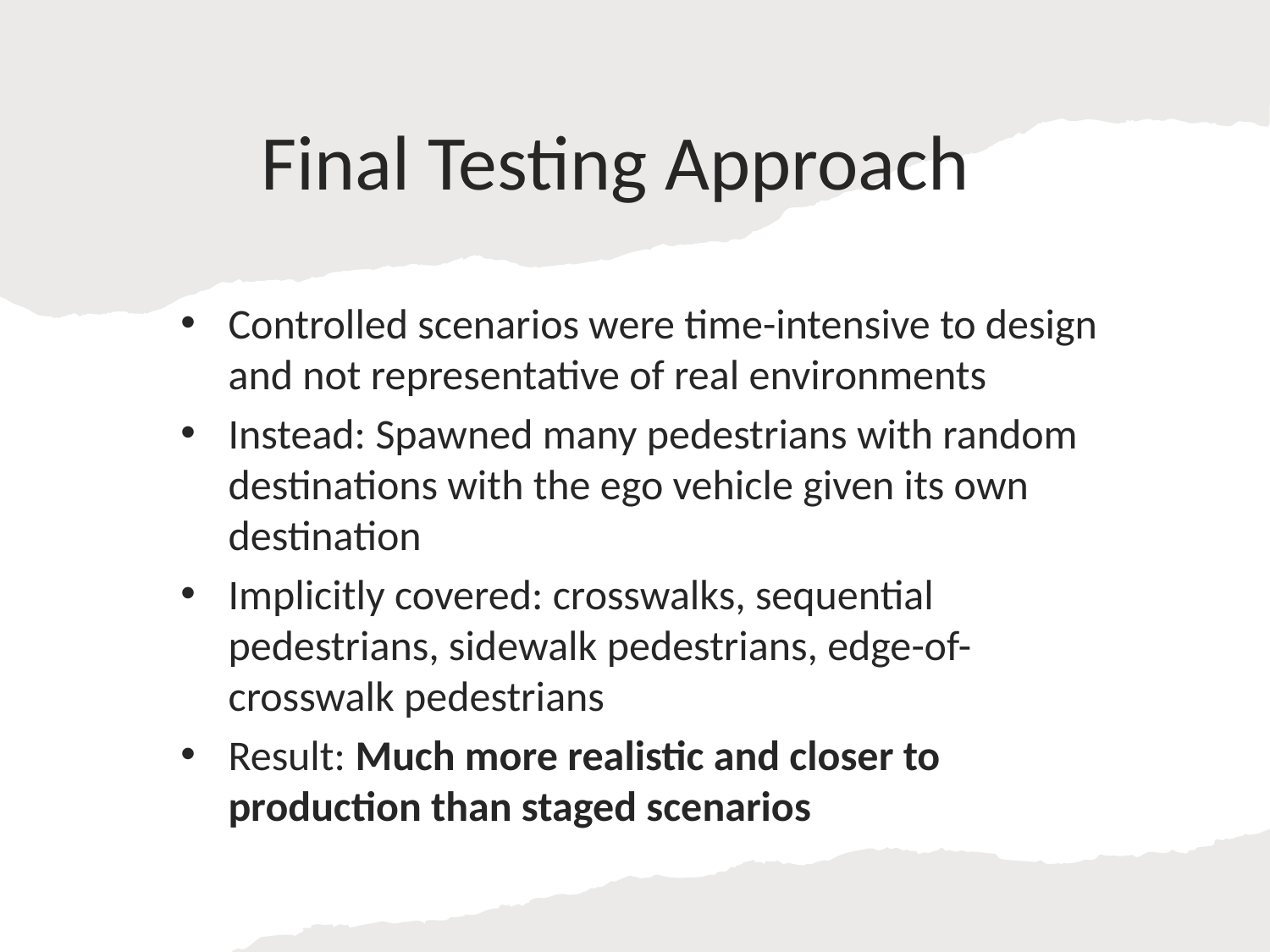

# Final Testing Approach
Controlled scenarios were time-intensive to design and not representative of real environments
Instead: Spawned many pedestrians with random destinations with the ego vehicle given its own destination
Implicitly covered: crosswalks, sequential pedestrians, sidewalk pedestrians, edge-of-crosswalk pedestrians
Result: Much more realistic and closer to production than staged scenarios